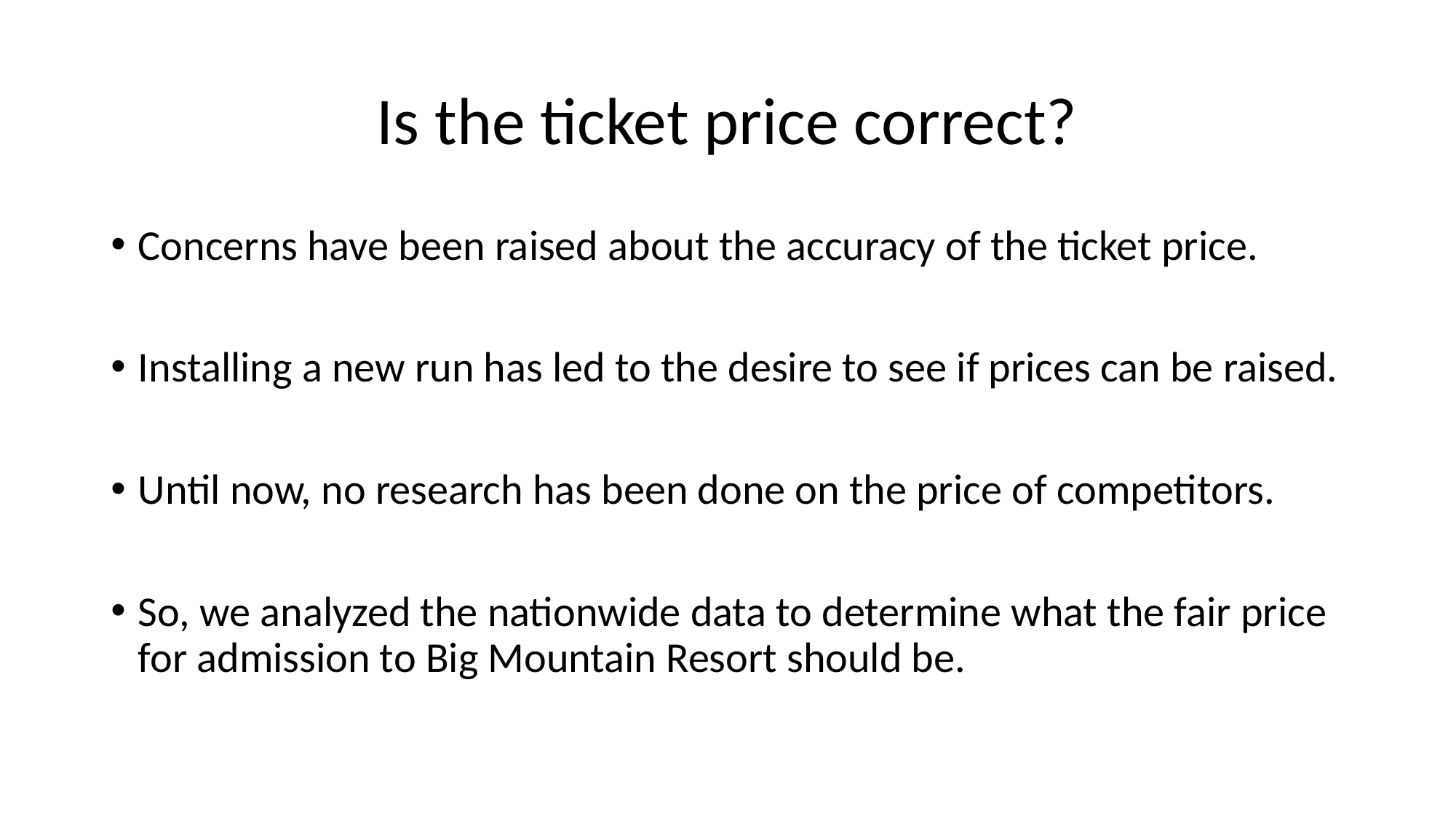

# Is the ticket price correct?
Concerns have been raised about the accuracy of the ticket price.

Installing a new run has led to the desire to see if prices can be raised.

Until now, no research has been done on the price of competitors.

So, we analyzed the nationwide data to determine what the fair price for admission to Big Mountain Resort should be.